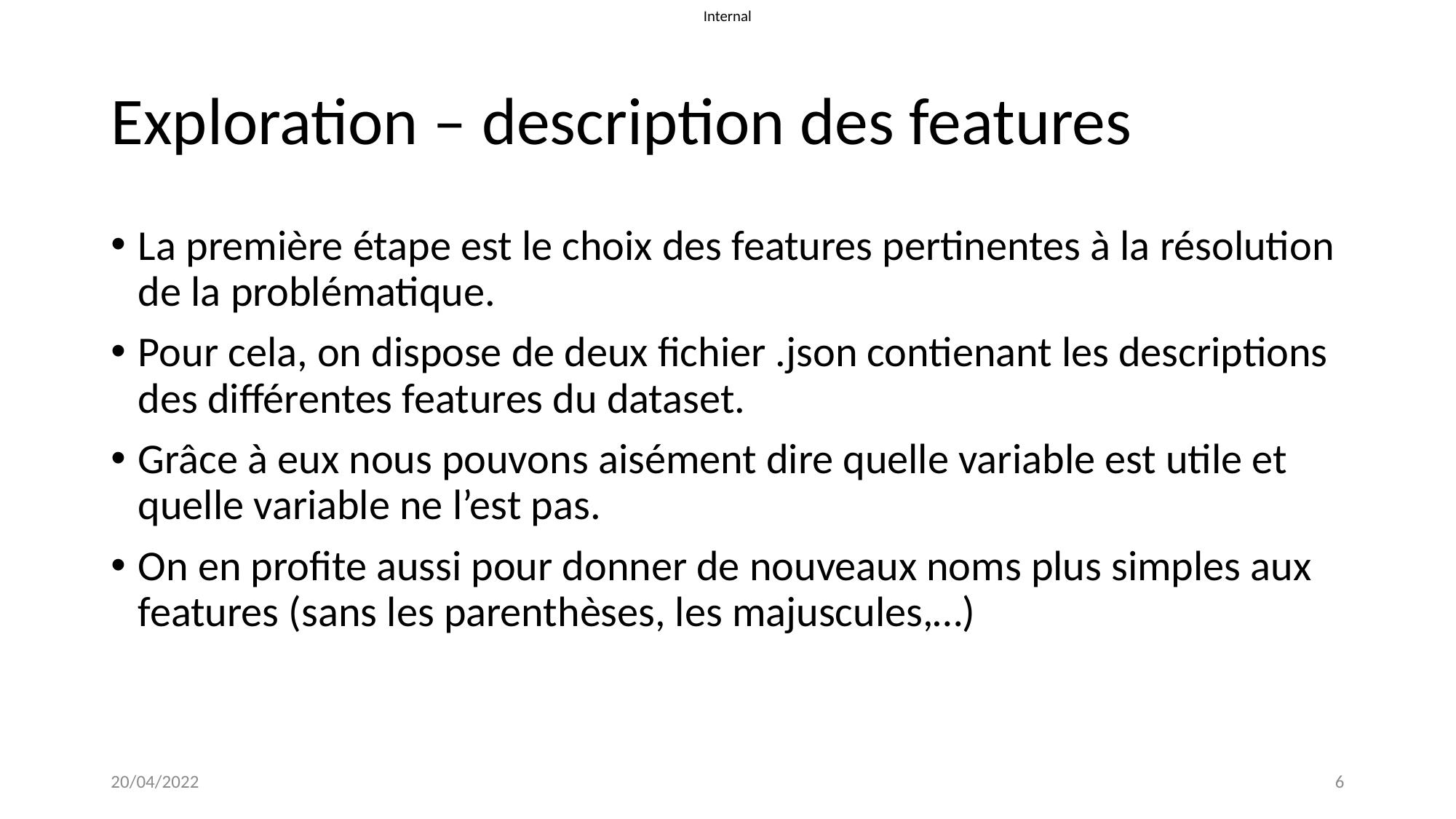

# Exploration – description des features
La première étape est le choix des features pertinentes à la résolution de la problématique.
Pour cela, on dispose de deux fichier .json contienant les descriptions des différentes features du dataset.
Grâce à eux nous pouvons aisément dire quelle variable est utile et quelle variable ne l’est pas.
On en profite aussi pour donner de nouveaux noms plus simples aux features (sans les parenthèses, les majuscules,…)
20/04/2022

6